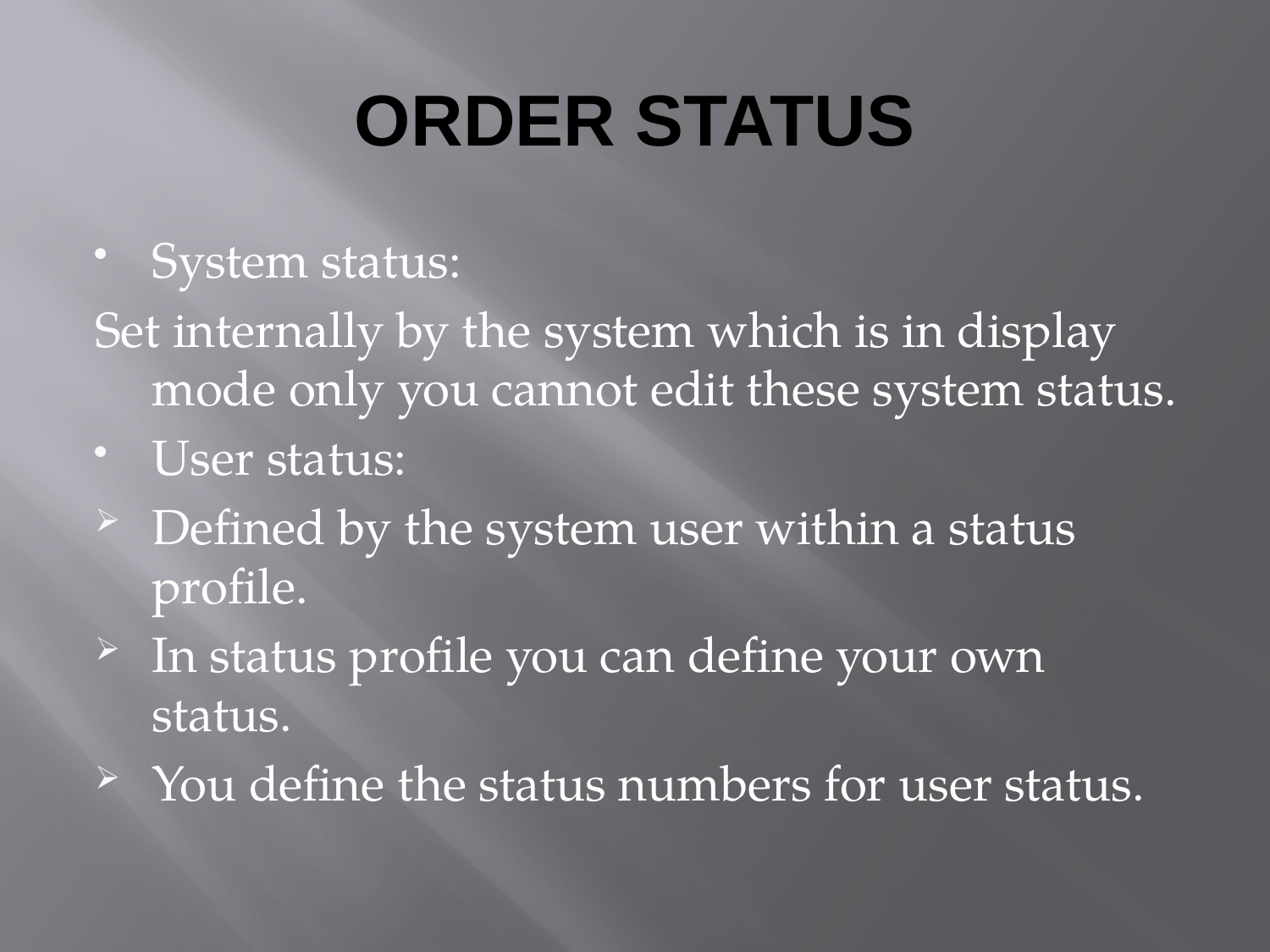

# ORDER STATUS
System status:
Set internally by the system which is in display mode only you cannot edit these system status.
User status:
Defined by the system user within a status profile.
In status profile you can define your own status.
You define the status numbers for user status.